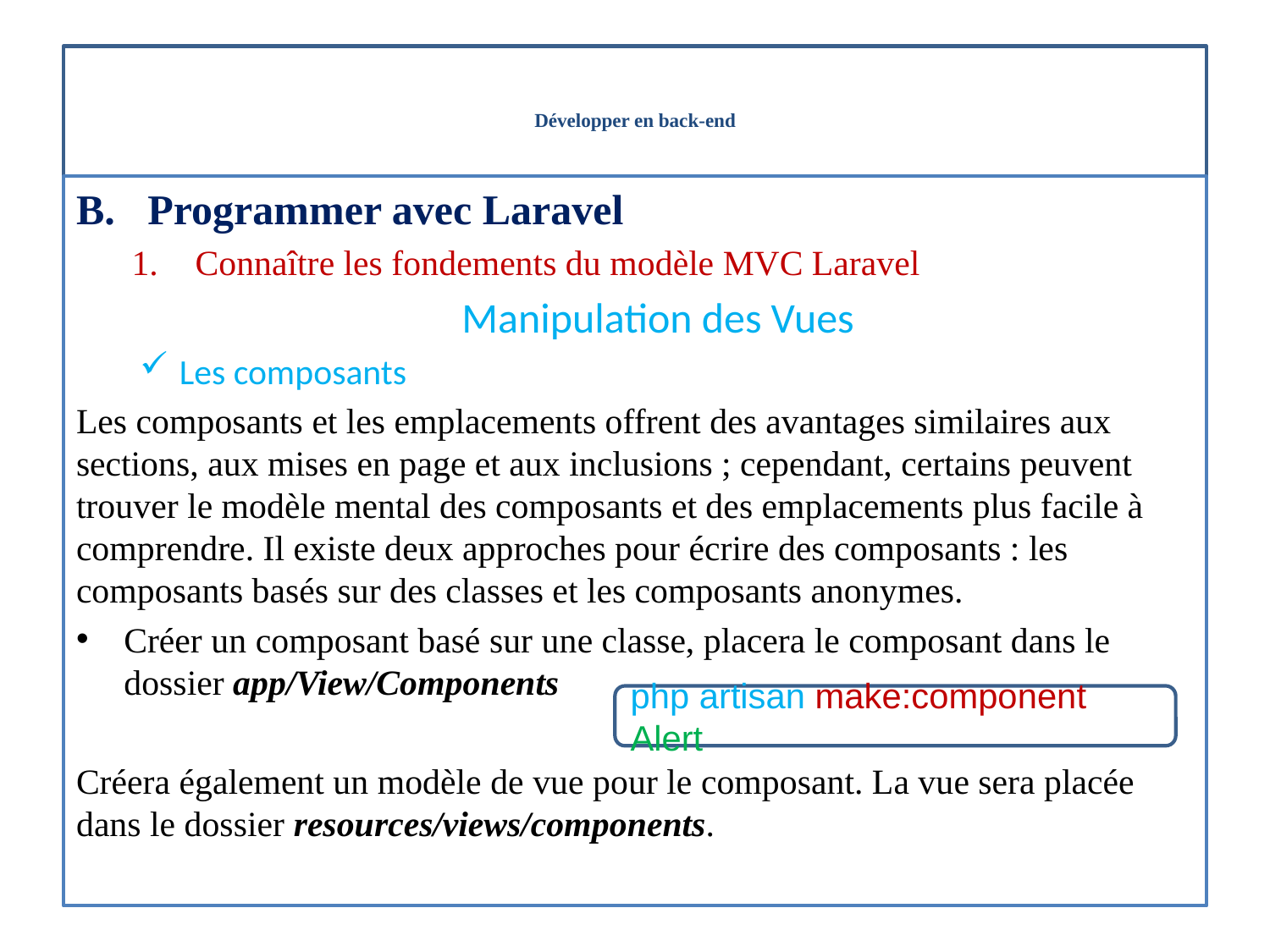

# Développer en back-end
Programmer avec Laravel
Connaître les fondements du modèle MVC Laravel
Manipulation des Vues
Les composants
Les composants et les emplacements offrent des avantages similaires aux sections, aux mises en page et aux inclusions ; cependant, certains peuvent trouver le modèle mental des composants et des emplacements plus facile à comprendre. Il existe deux approches pour écrire des composants : les composants basés sur des classes et les composants anonymes.
Créer un composant basé sur une classe, placera le composant dans le dossier app/View/Components

Créera également un modèle de vue pour le composant. La vue sera placée dans le dossier resources/views/components.
php artisan make:component Alert